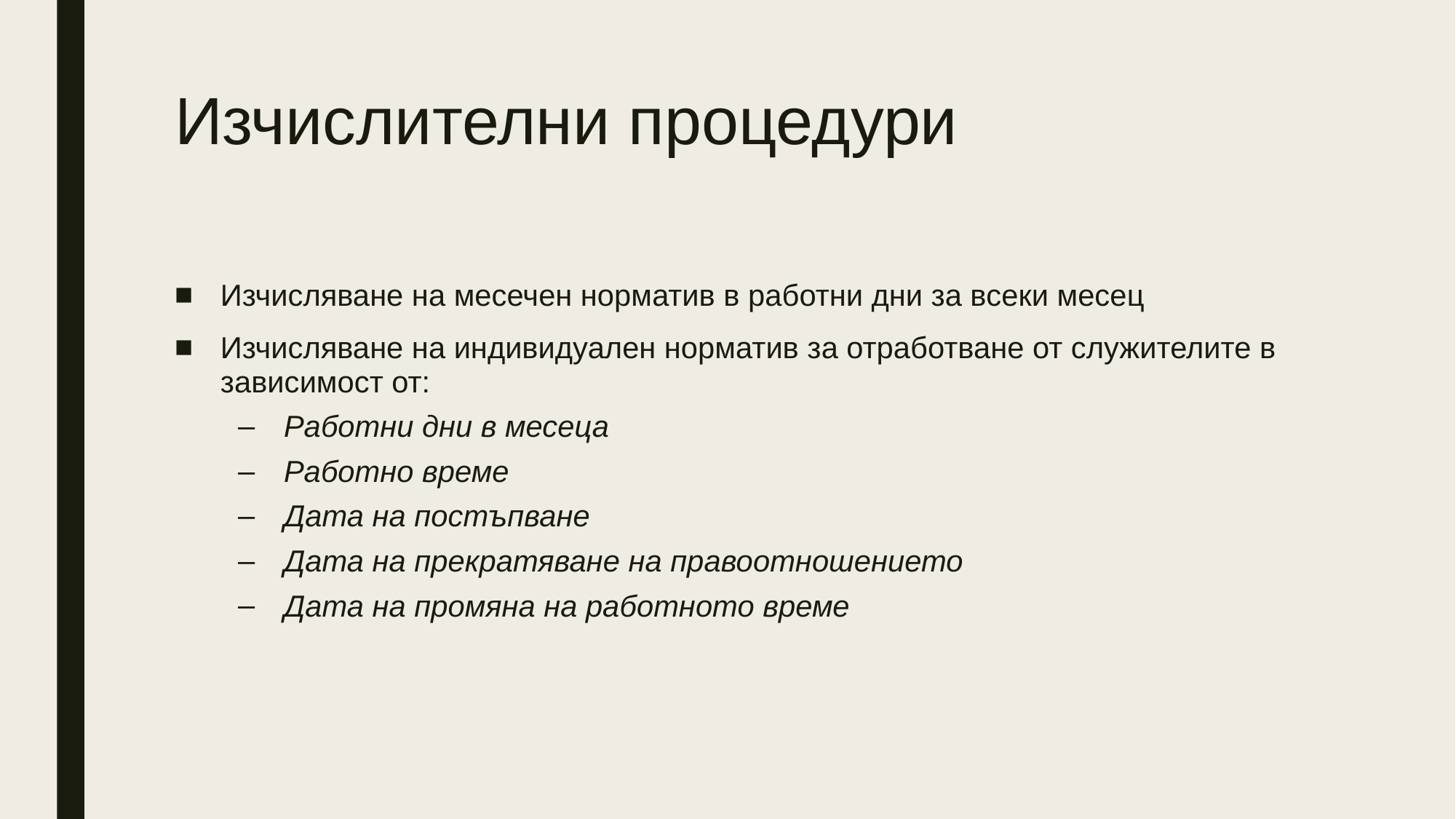

# Изчислителни процедури
Изчисляване на месечен норматив в работни дни за всеки месец
Изчисляване на индивидуален норматив за отработване от служителите в зависимост от:
Работни дни в месеца
Работно време
Дата на постъпване
Дата на прекратяване на правоотношението
Дата на промяна на работното време